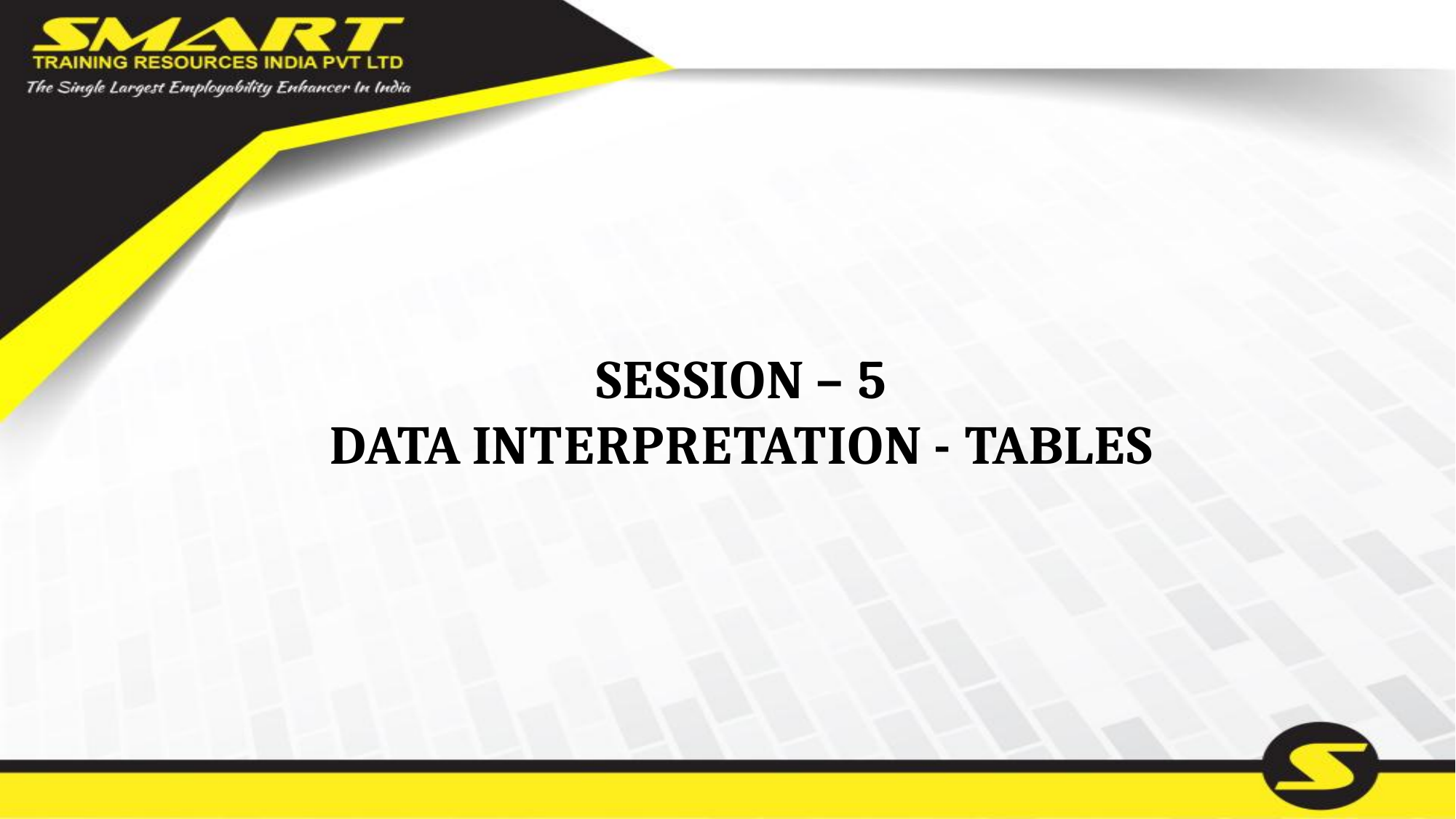

# SESSION – 5 DATA INTERPRETATION - TABLES